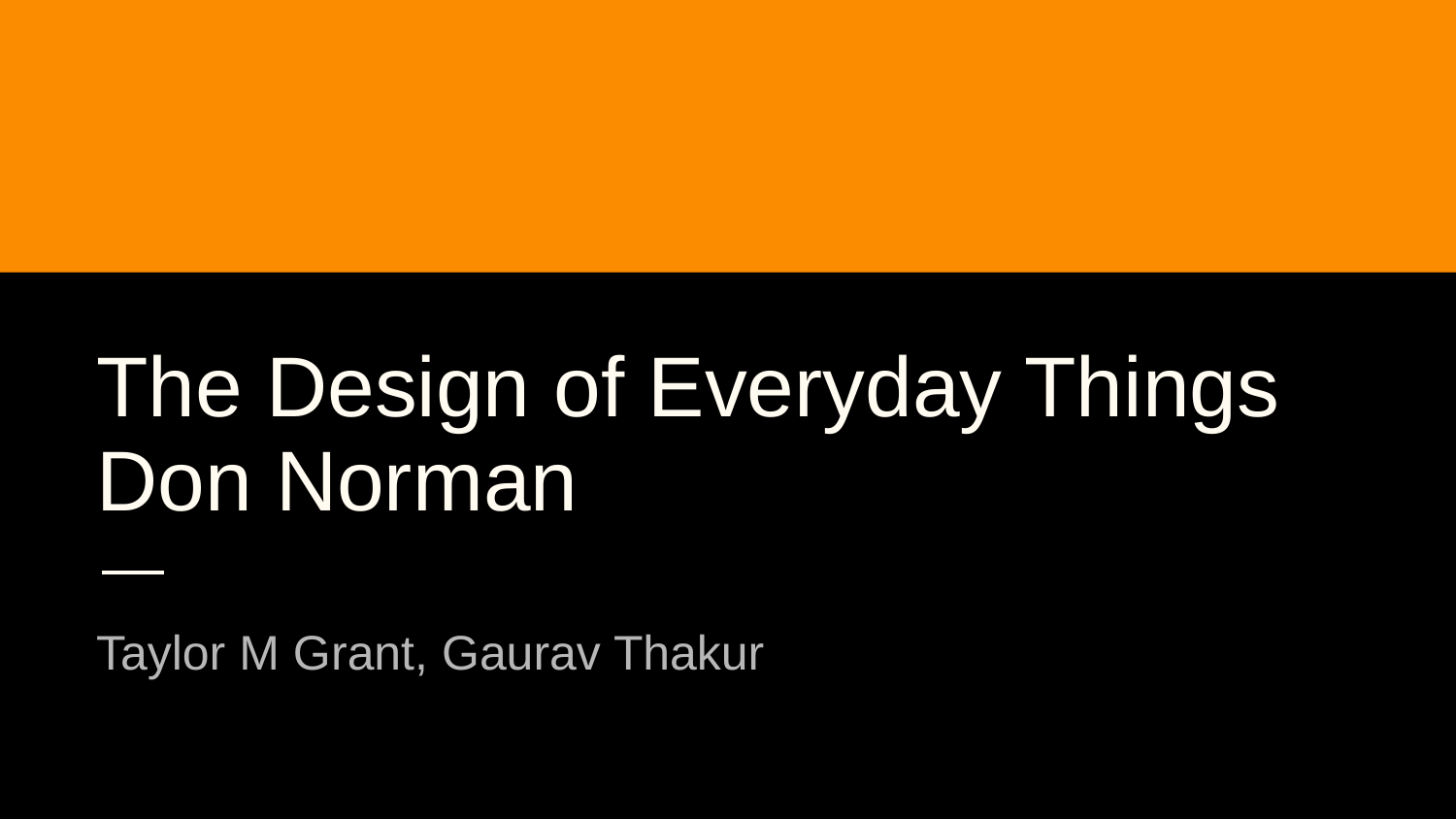

# The Design of Everyday Things
Don Norman
Taylor M Grant, Gaurav Thakur